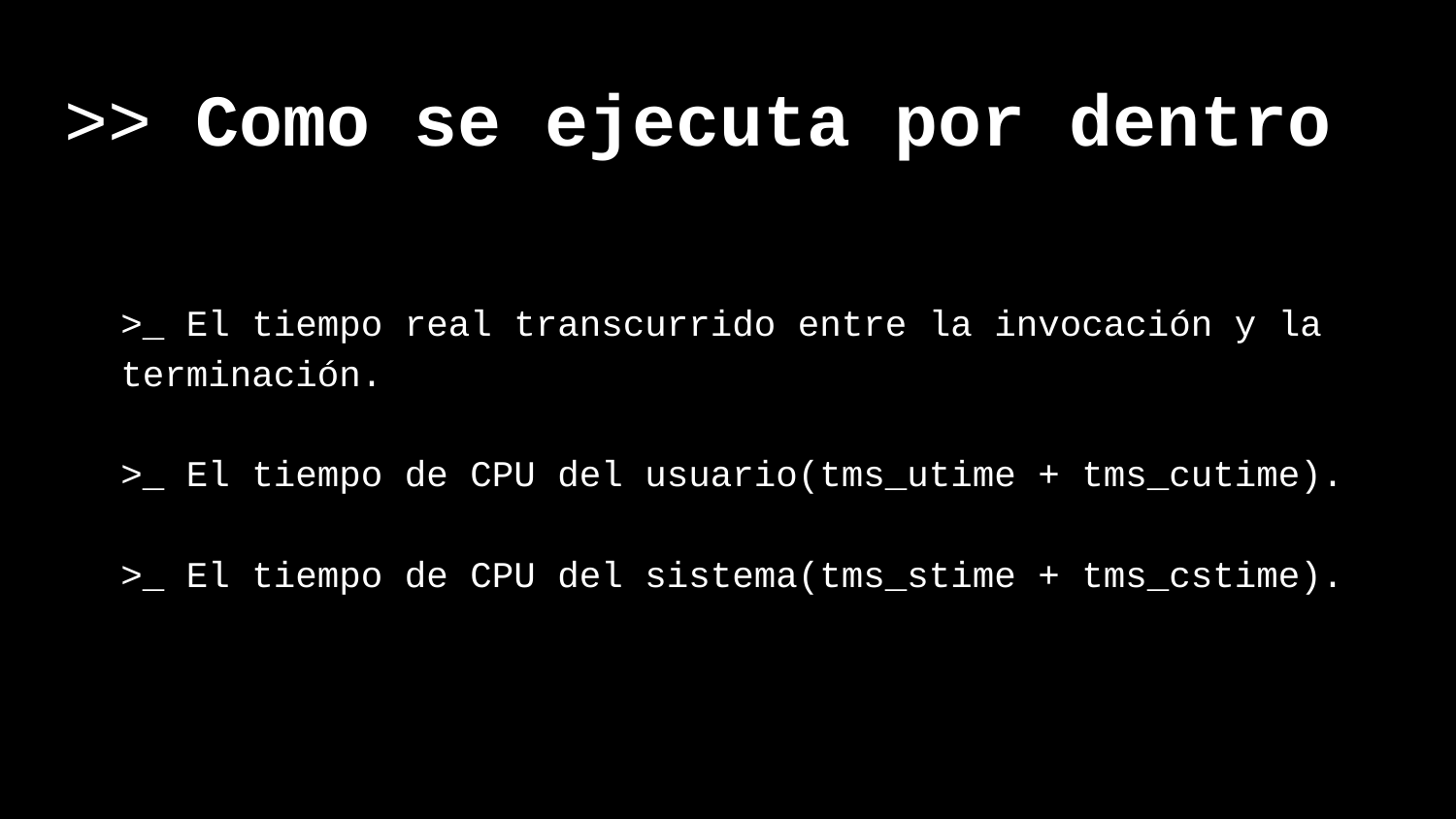

# >> Como se ejecuta por dentro
>_ El tiempo real transcurrido entre la invocación y la terminación.

>_ El tiempo de CPU del usuario(tms_utime + tms_cutime).

>_ El tiempo de CPU del sistema(tms_stime + tms_cstime).